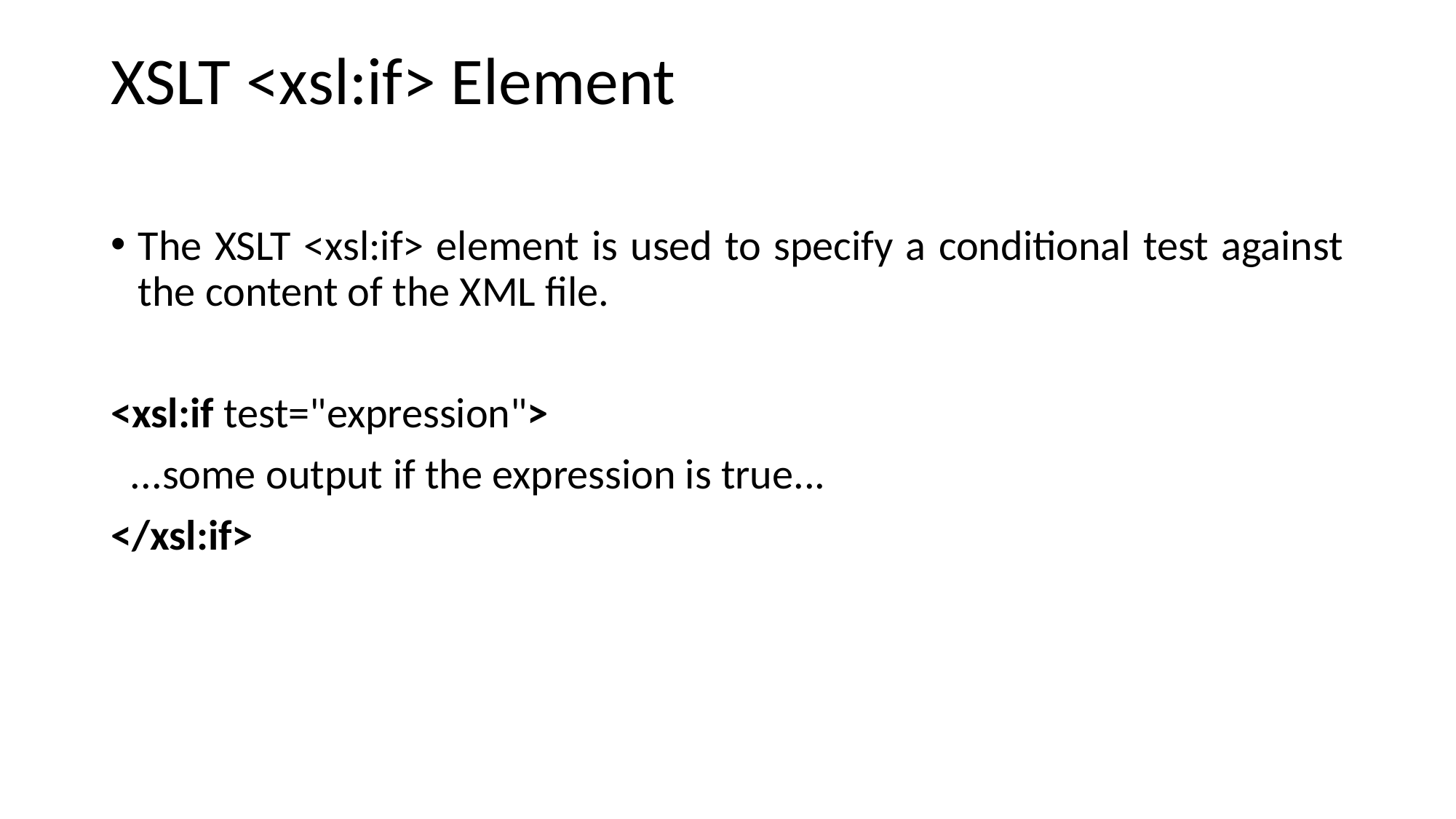

# XSLT <xsl:if> Element
The XSLT <xsl:if> element is used to specify a conditional test against the content of the XML file.

<xsl:if test="expression">
  ...some output if the expression is true...
</xsl:if>